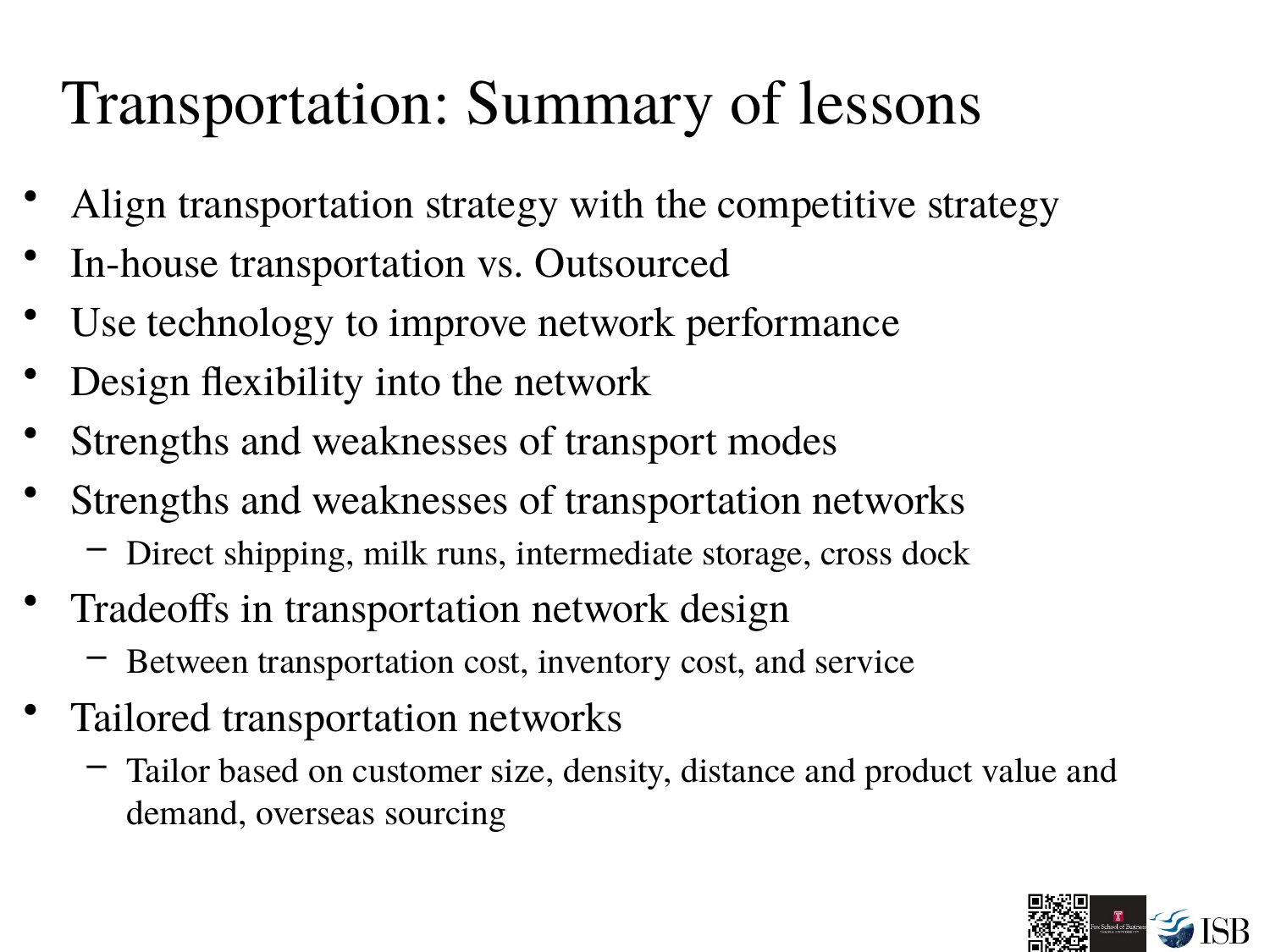

# Transportation: Summary of lessons
Align transportation strategy with the competitive strategy
In-house transportation vs. Outsourced
Use technology to improve network performance
Design flexibility into the network
Strengths and weaknesses of transport modes
Strengths and weaknesses of transportation networks
Direct shipping, milk runs, intermediate storage, cross dock
Tradeoffs in transportation network design
Between transportation cost, inventory cost, and service
Tailored transportation networks
Tailor based on customer size, density, distance and product value and demand, overseas sourcing